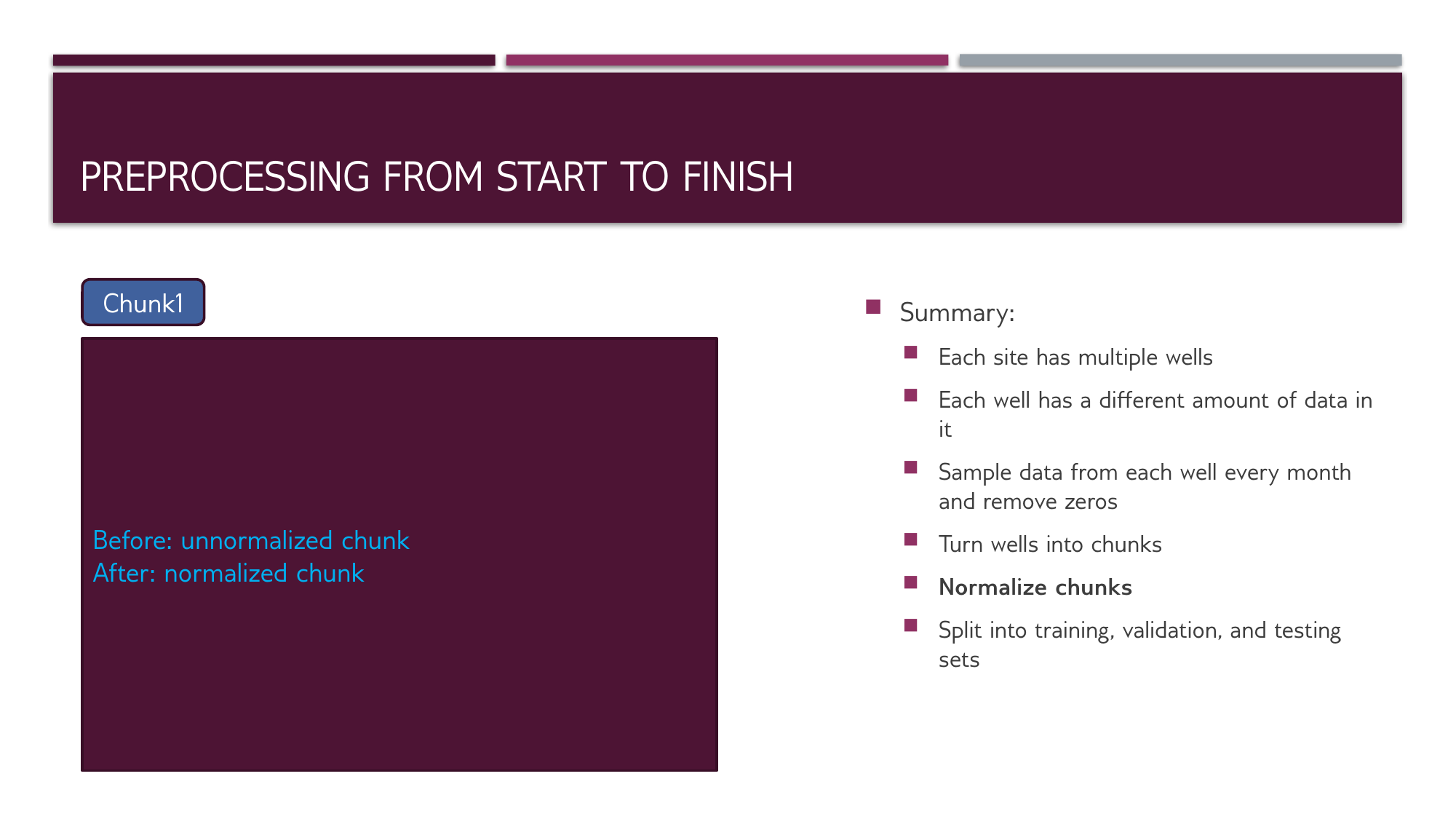

# Preprocessing From Start To Finish
Summary:
Each site has multiple wells
Each well has a different amount of data in it
Sample data from each well every month and remove zeros
Turn wells into chunks
Normalize chunks
Split into training, validation, and testing sets
Chunk1
Before: unnormalized chunk
After: normalized chunk